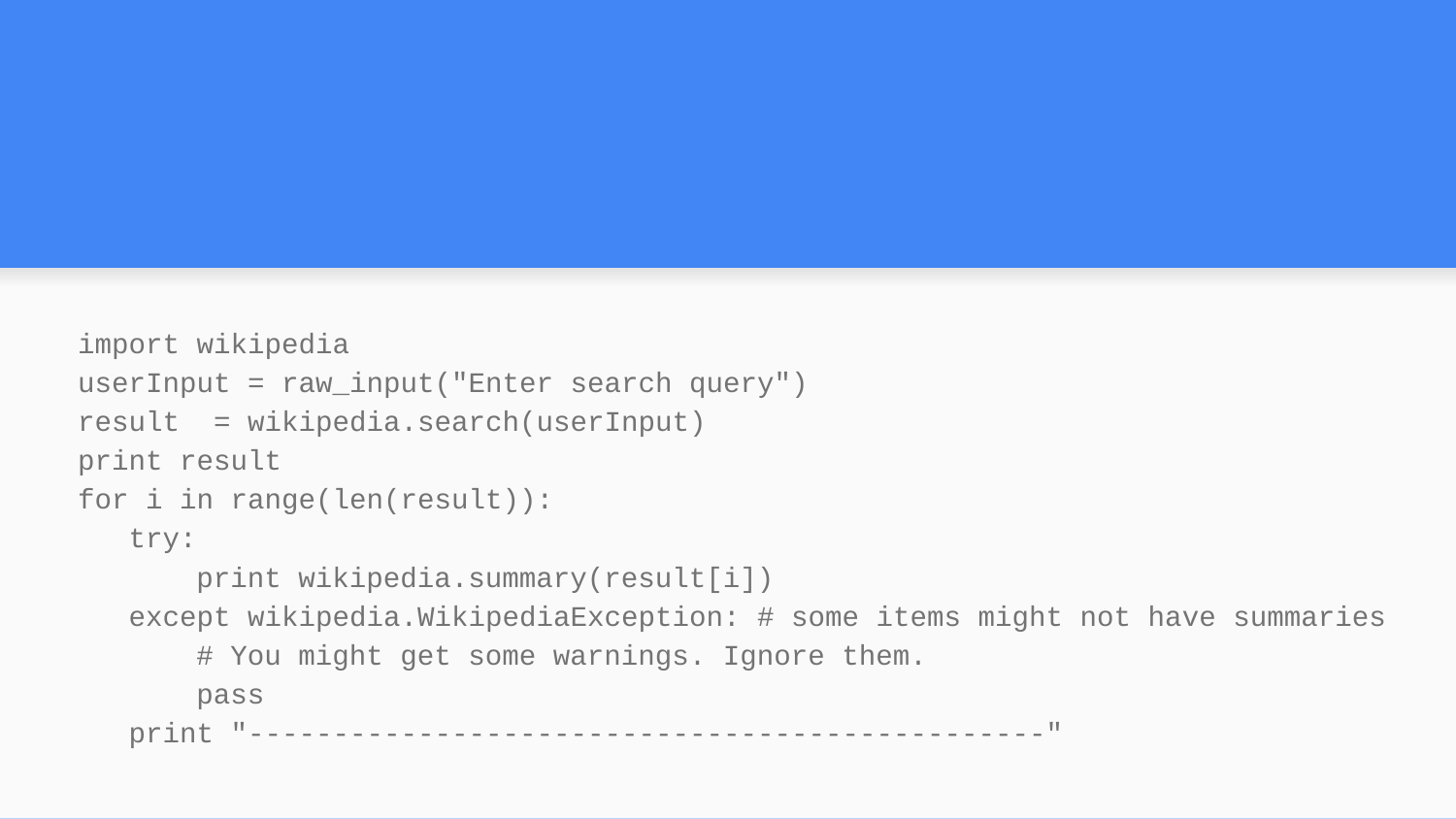

#
import wikipedia
userInput = raw_input("Enter search query")
result  = wikipedia.search(userInput)
print result
for i in range(len(result)):
   try:
       print wikipedia.summary(result[i])
   except wikipedia.WikipediaException: # some items might not have summaries
       # You might get some warnings. Ignore them.
       pass
   print "-----------------------------------------------"